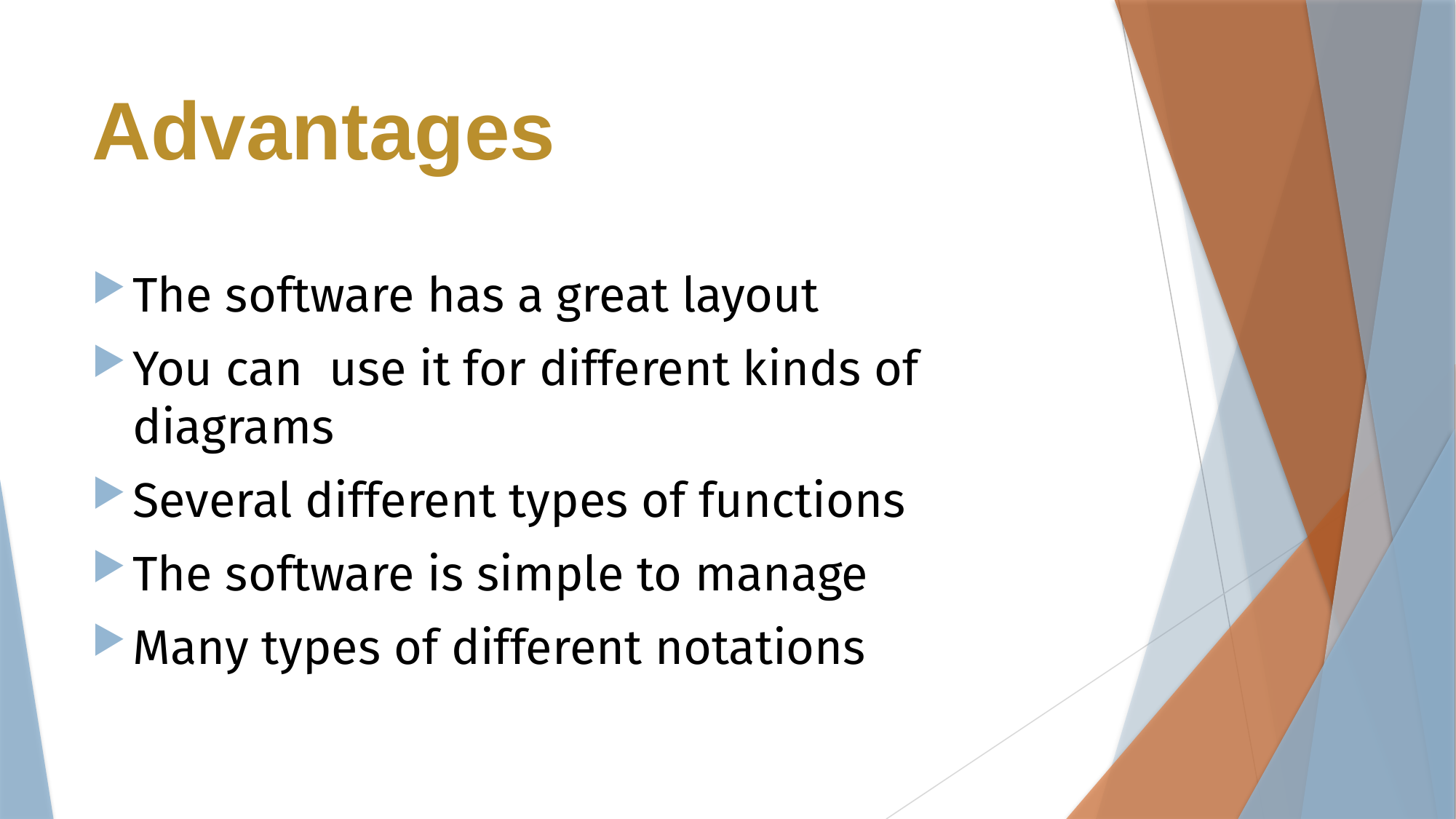

# Advantages
The software has a great layout
You can  use it for different kinds of diagrams
Several different types of functions
The software is simple to manage
Many types of different notations